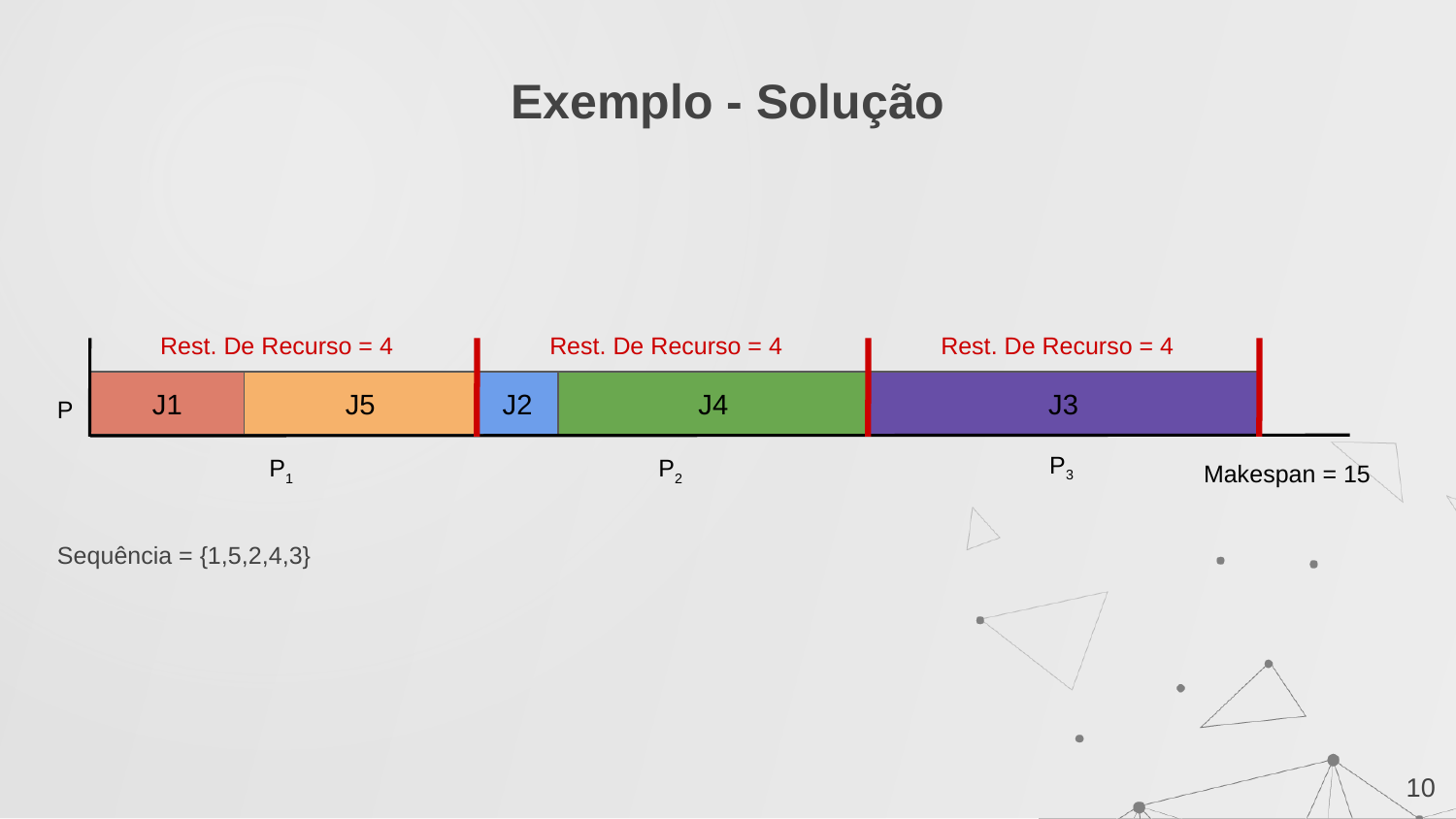

# Exemplo - Solução
Rest. De Recurso = 4
Rest. De Recurso = 4
Rest. De Recurso = 4
J1
J5
J2
J4
J3
P
P3
P1
P2
Makespan = 15
Sequência = {1,5,2,4,3}
10